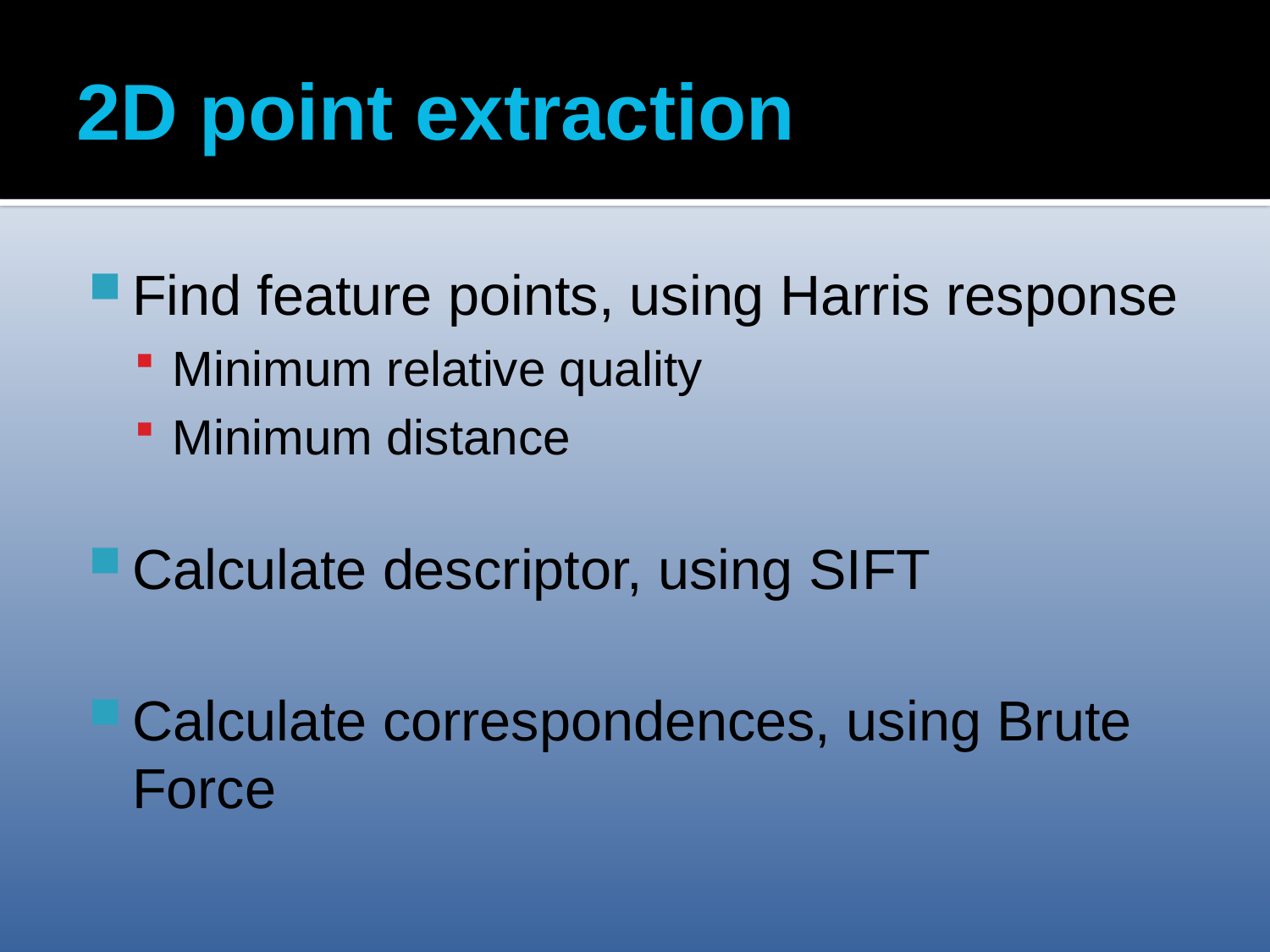

# 2D point extraction
Find feature points, using Harris response
Minimum relative quality
Minimum distance

Calculate descriptor, using SIFT

Calculate correspondences, using Brute Force